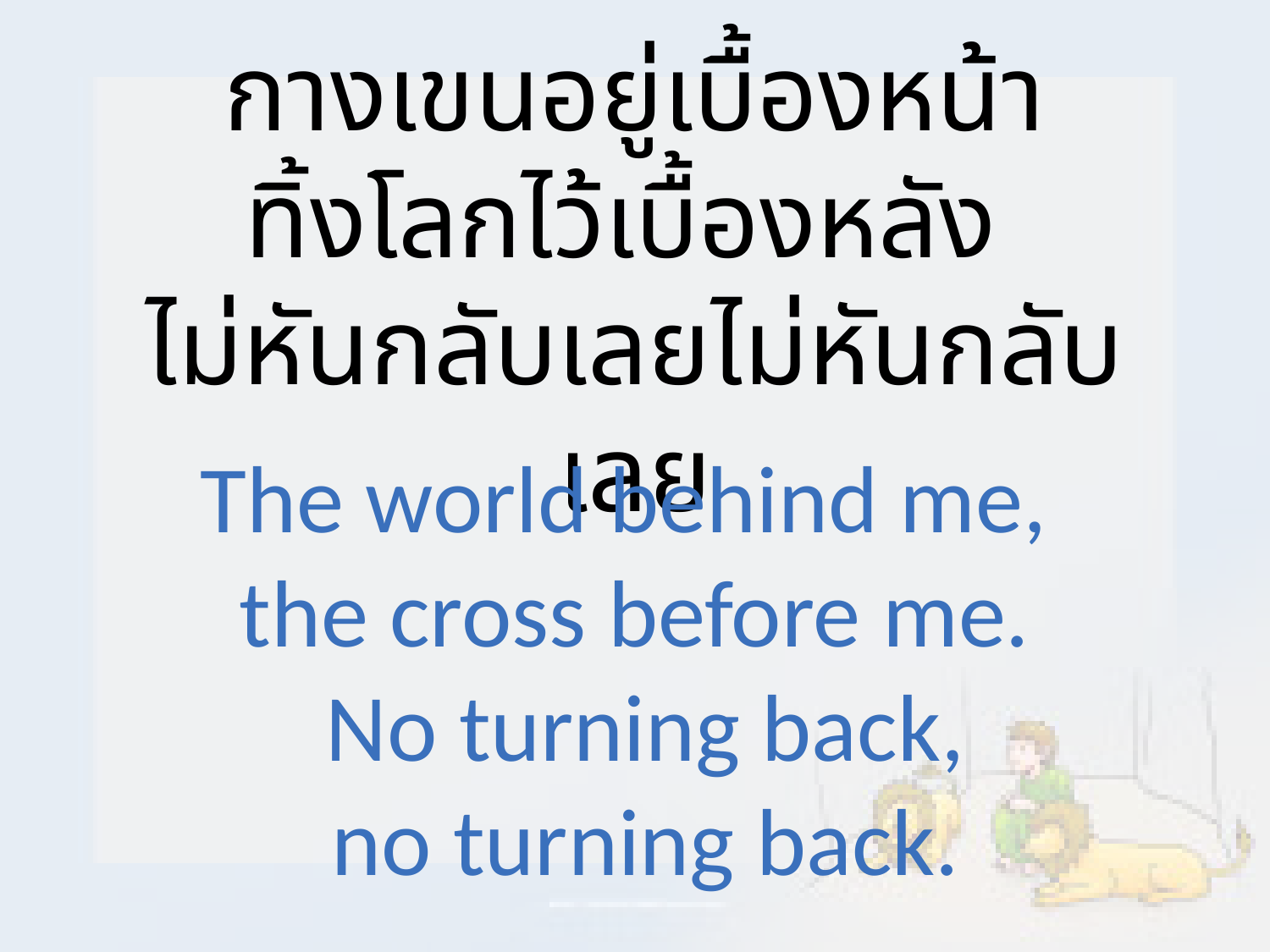

กางเขนอยู่เบื้องหน้า
ทิ้งโลกไว้เบื้องหลัง
ไม่หันกลับเลยไม่หันกลับเลย
The world behind me,
the cross before me.
 No turning back,
 no turning back.